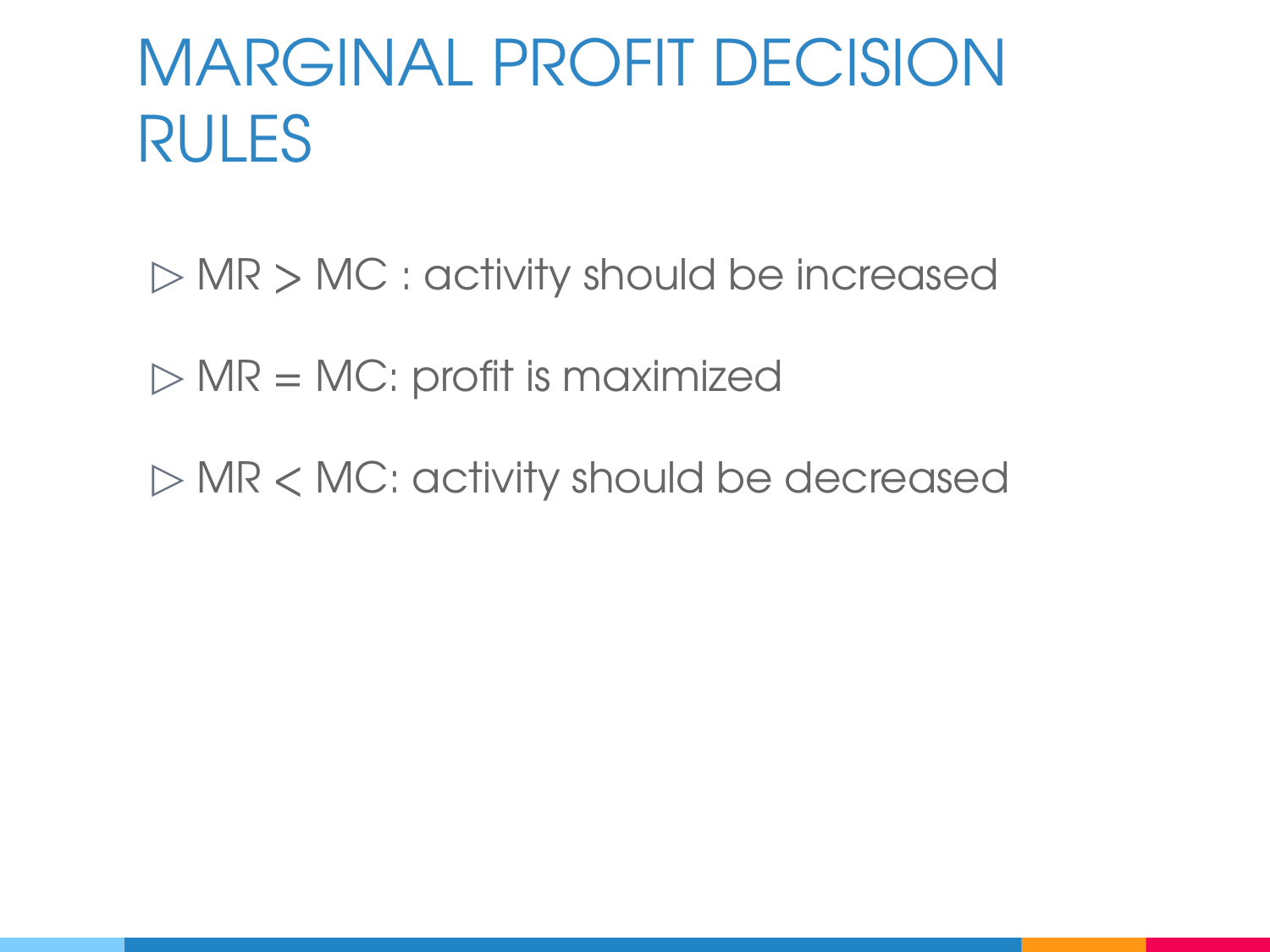

# MARGINAL PROFIT DECISION RULES
MR > MC : activity should be increased

MR = MC: profit is maximized

MR < MC: activity should be decreased